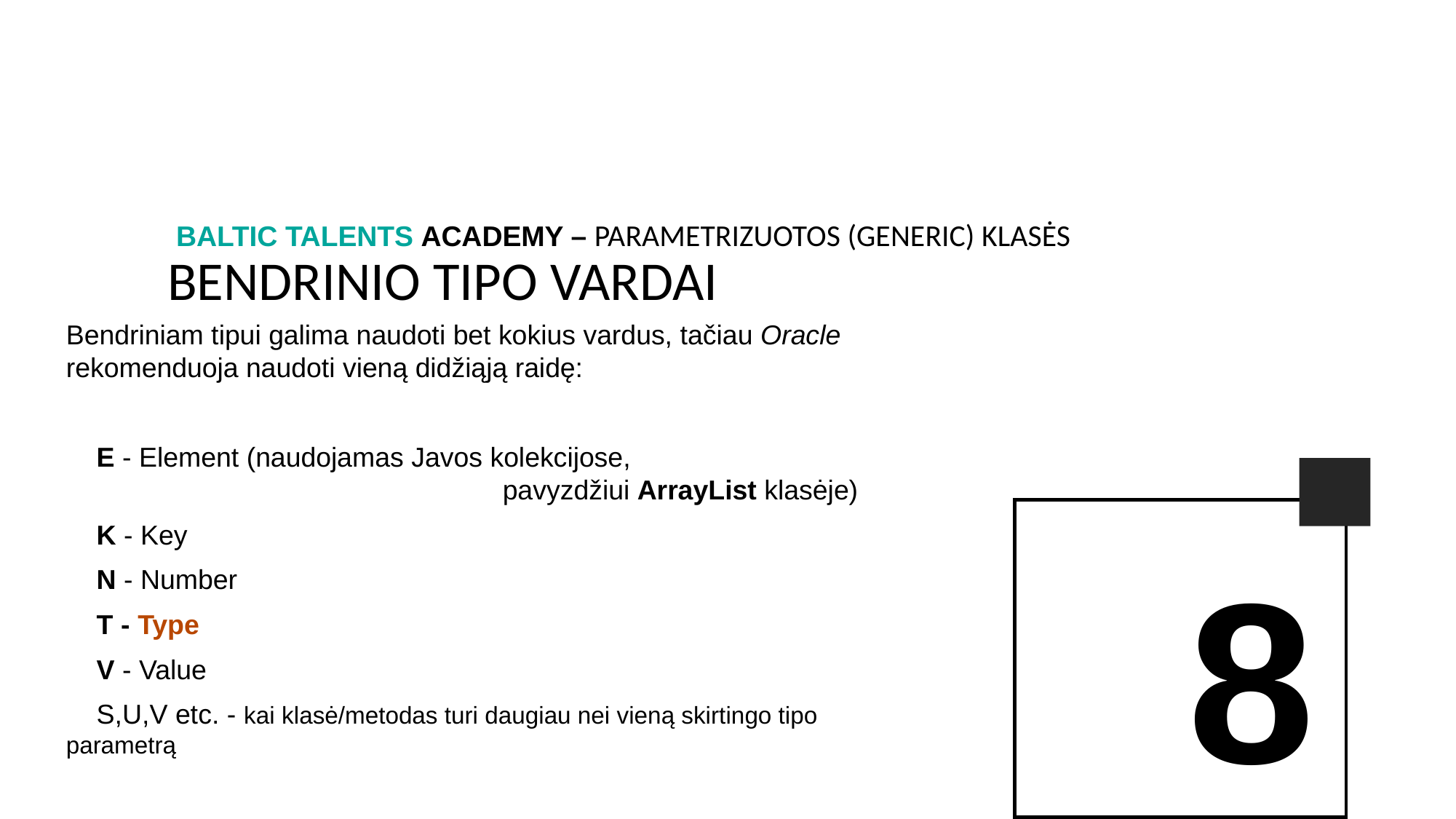

BALTIc TALENTs AcADEMy – Parametrizuotos (generic) klasės
Bendrinio tipo vardai
Bendriniam tipui galima naudoti bet kokius vardus, tačiau Oracle rekomenduoja naudoti vieną didžiąją raidę:

    E - Element (naudojamas Javos kolekcijose,
				pavyzdžiui ArrayList klasėje)
    K - Key
    N - Number
    T - Type
    V - Value
    S,U,V etc. - kai klasė/metodas turi daugiau nei vieną skirtingo tipo parametrą

8